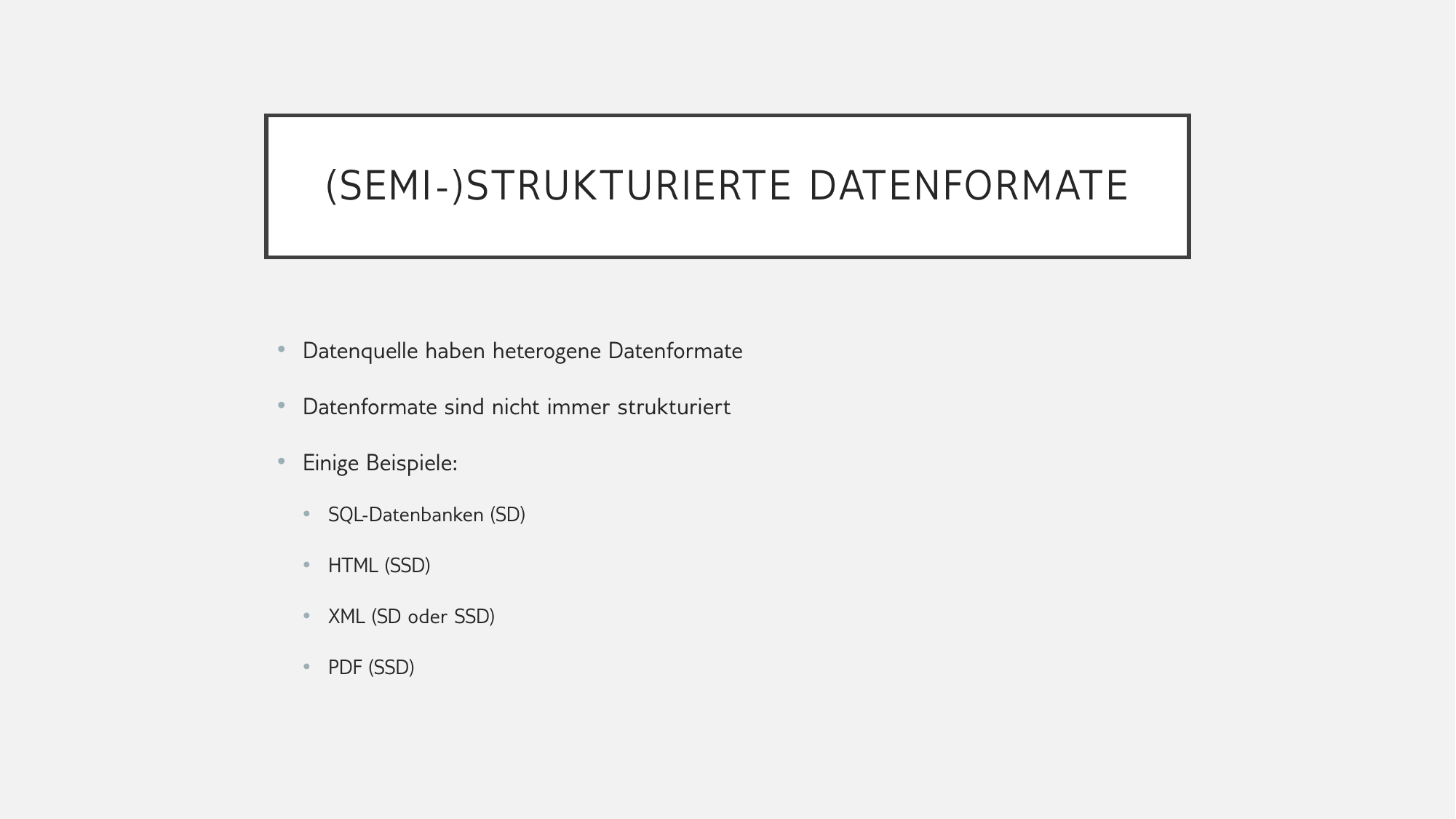

# (Semi-)strukturierte Datenformate
Datenquelle haben heterogene Datenformate
Datenformate sind nicht immer strukturiert
Einige Beispiele:
SQL-Datenbanken (SD)
HTML (SSD)
XML (SD oder SSD)
PDF (SSD)